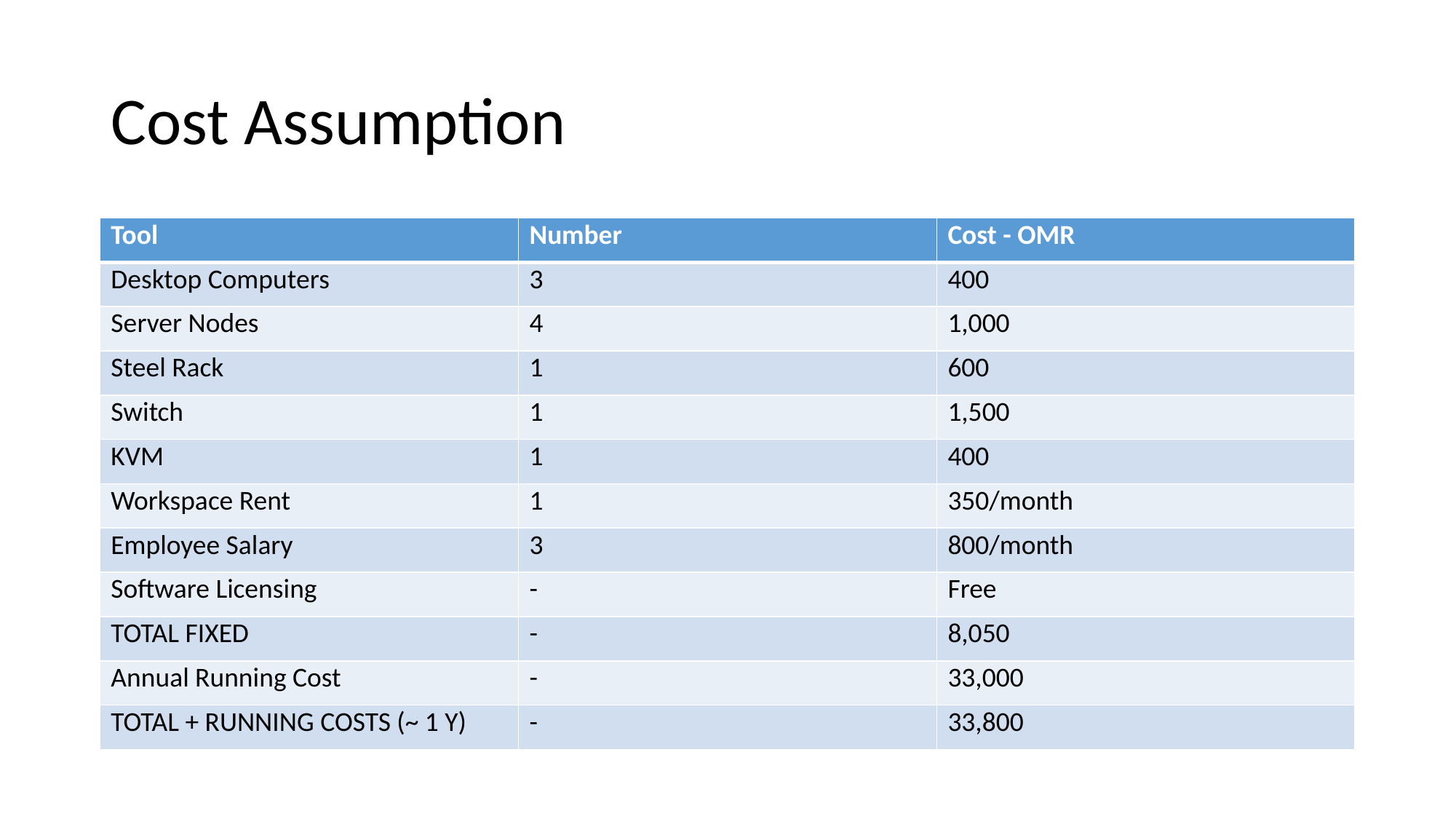

# Cost Assumption
| Tool | Number | Cost - OMR |
| --- | --- | --- |
| Desktop Computers | 3 | 400 |
| Server Nodes | 4 | 1,000 |
| Steel Rack | 1 | 600 |
| Switch | 1 | 1,500 |
| KVM | 1 | 400 |
| Workspace Rent | 1 | 350/month |
| Employee Salary | 3 | 800/month |
| Software Licensing | - | Free |
| TOTAL FIXED | - | 8,050 |
| Annual Running Cost | - | 33,000 |
| TOTAL + RUNNING COSTS (~ 1 Y) | - | 33,800 |